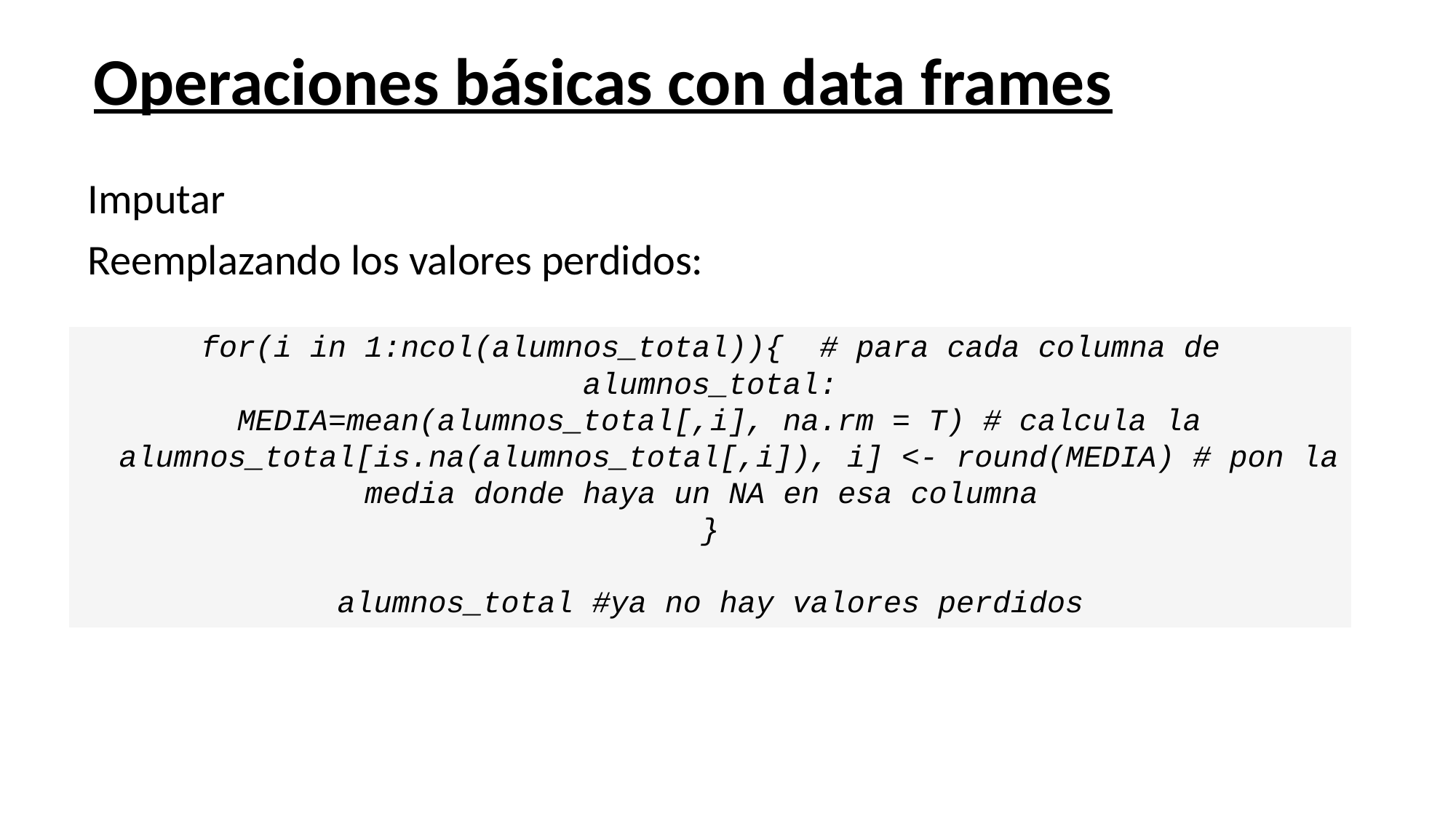

# Operaciones básicas con data frames
Imputar
Reemplazando los valores perdidos:
for(i in 1:ncol(alumnos_total)){  # para cada columna de alumnos_total:
  MEDIA=mean(alumnos_total[,i], na.rm = T) # calcula la
  alumnos_total[is.na(alumnos_total[,i]), i] <- round(MEDIA) # pon la media donde haya un NA en esa columna
}

alumnos_total #ya no hay valores perdidos